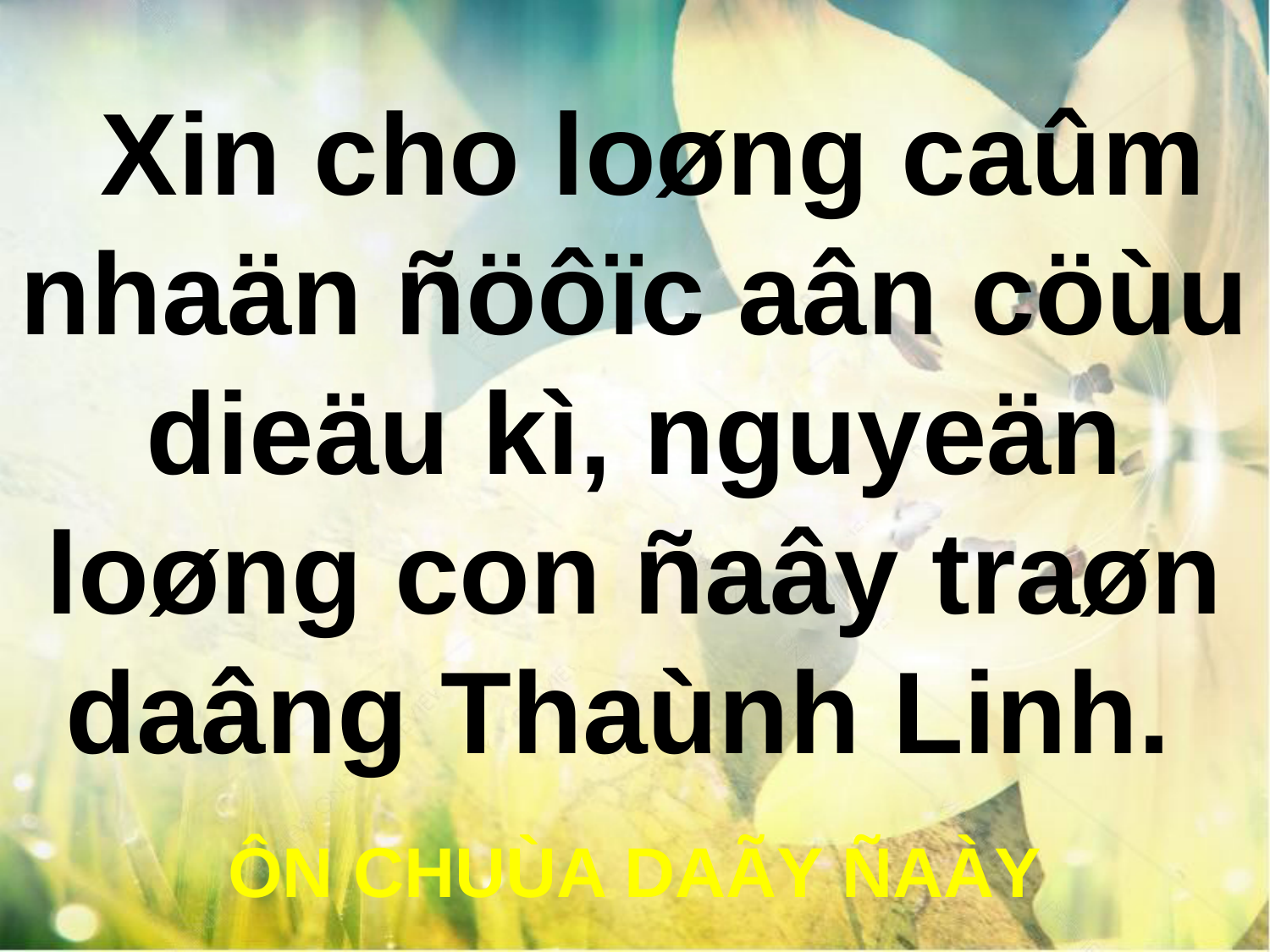

Xin cho loøng caûm nhaän ñöôïc aân cöùu dieäu kì, nguyeän loøng con ñaây traøn daâng Thaùnh Linh.
ÔN CHUÙA DAÃY ÑAÀY